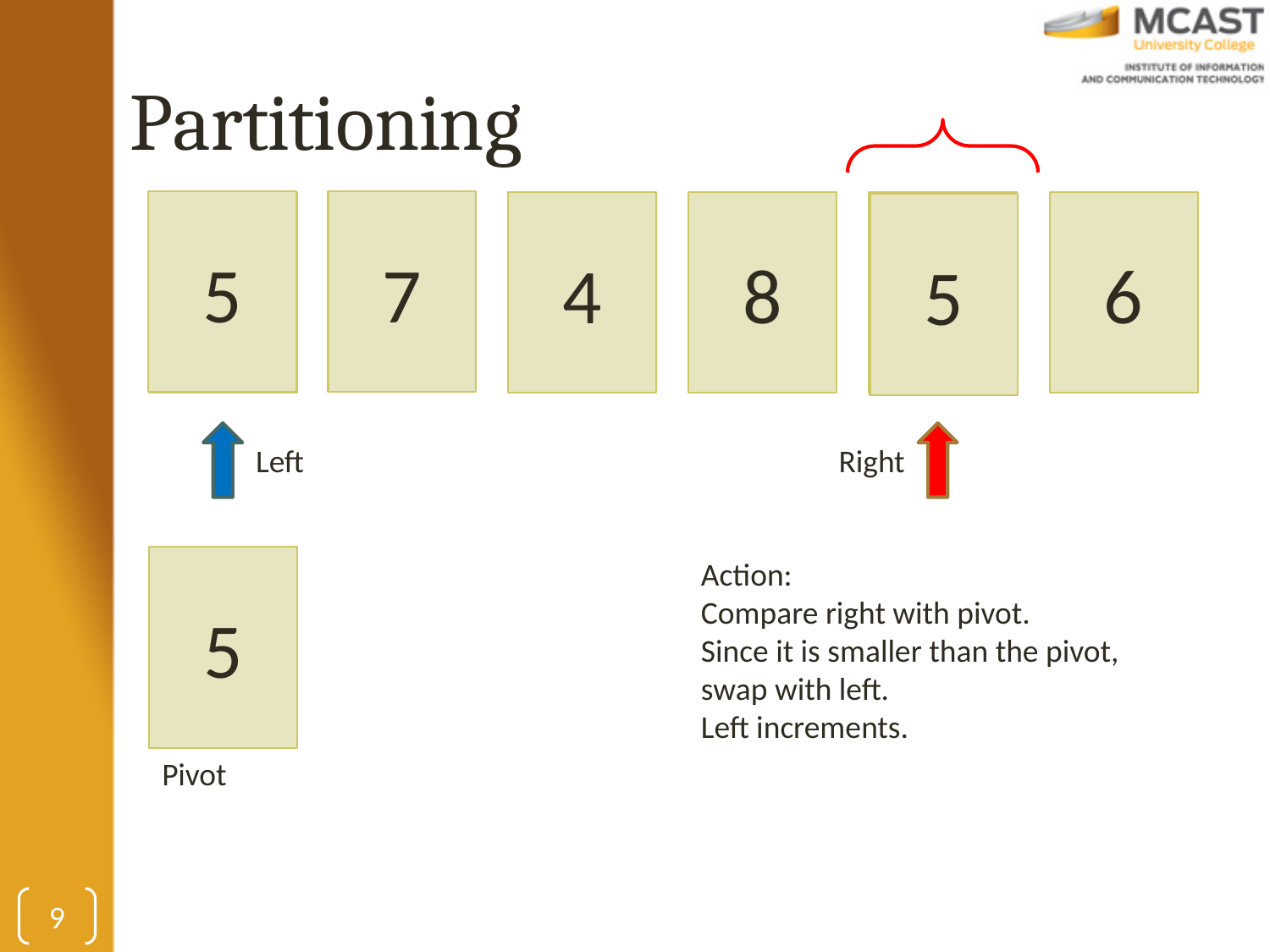

# Partitioning

5
7
8
6
2
4
2
5

Left

Right
5
Action:
Compare right with pivot.
Since it is smaller than the pivot,
swap with left.
Left increments.
Pivot
9